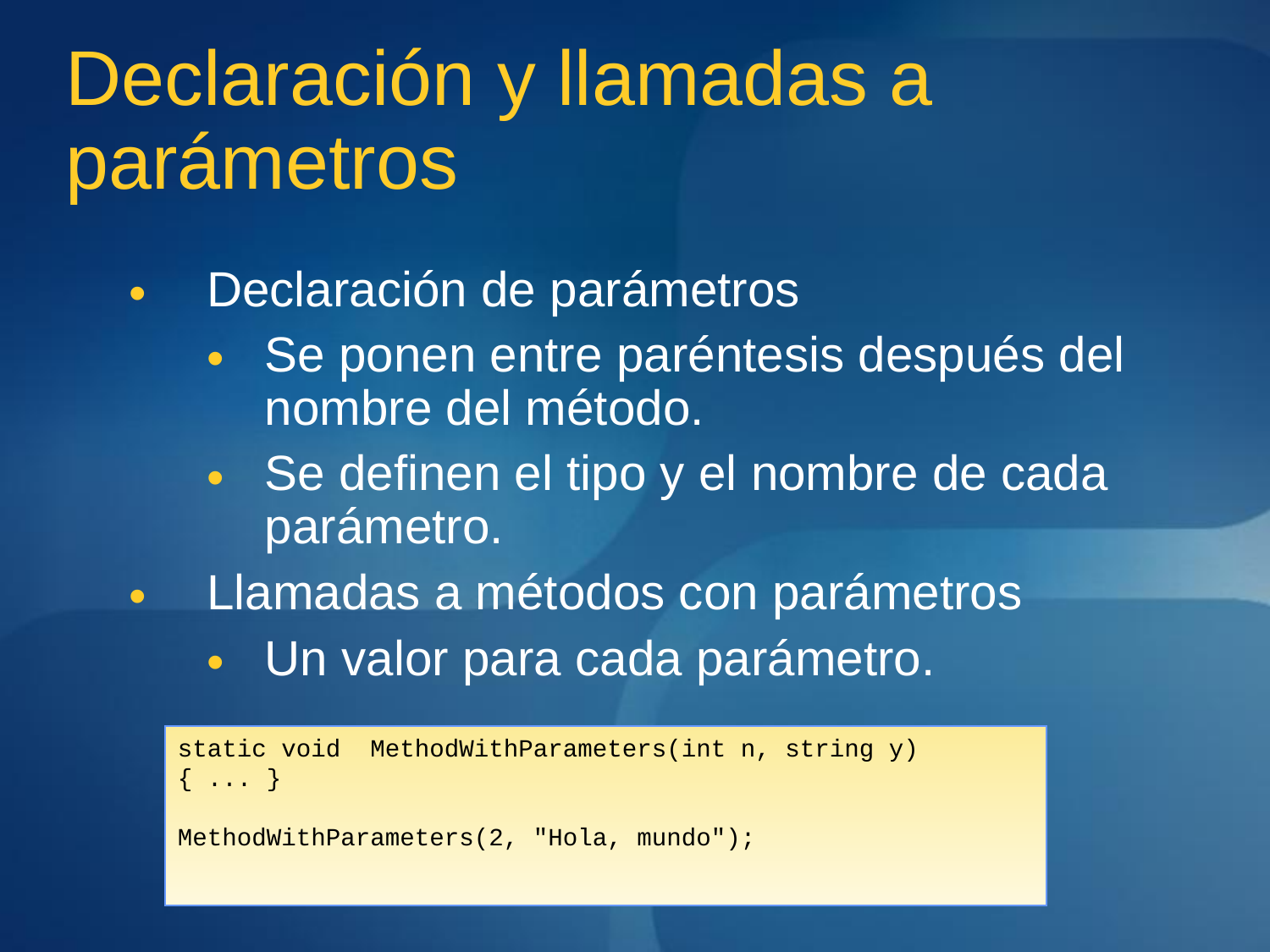

# Declaración y llamadas a parámetros
Declaración de parámetros
Se ponen entre paréntesis después del nombre del método.
Se definen el tipo y el nombre de cada parámetro.
Llamadas a métodos con parámetros
Un valor para cada parámetro.
static void  MethodWithParameters(int n, string y)
{ ... }

MethodWithParameters(2, "Hola, mundo");